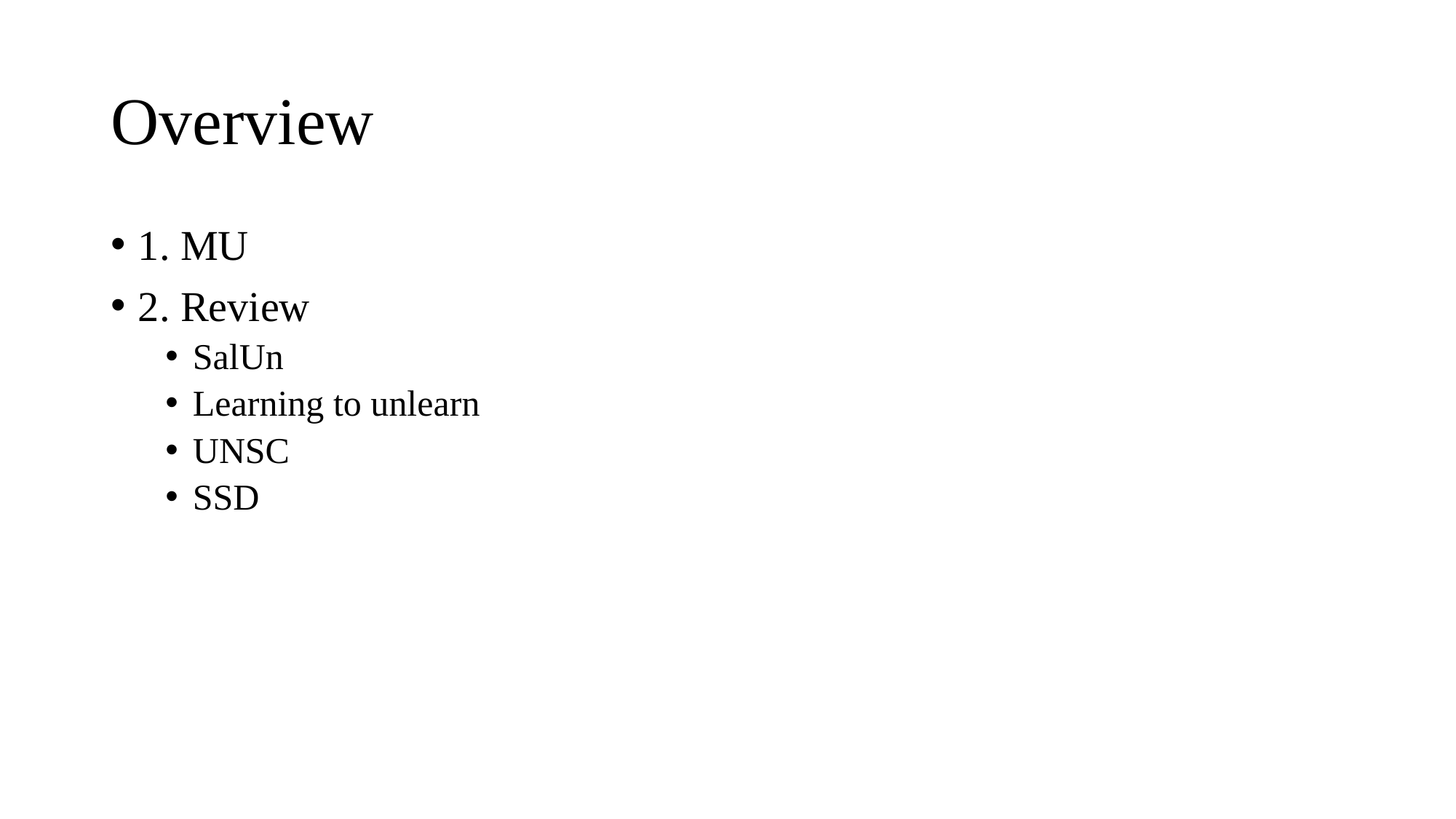

# Overview
1. MU
2. Review
SalUn
Learning to unlearn
UNSC
SSD